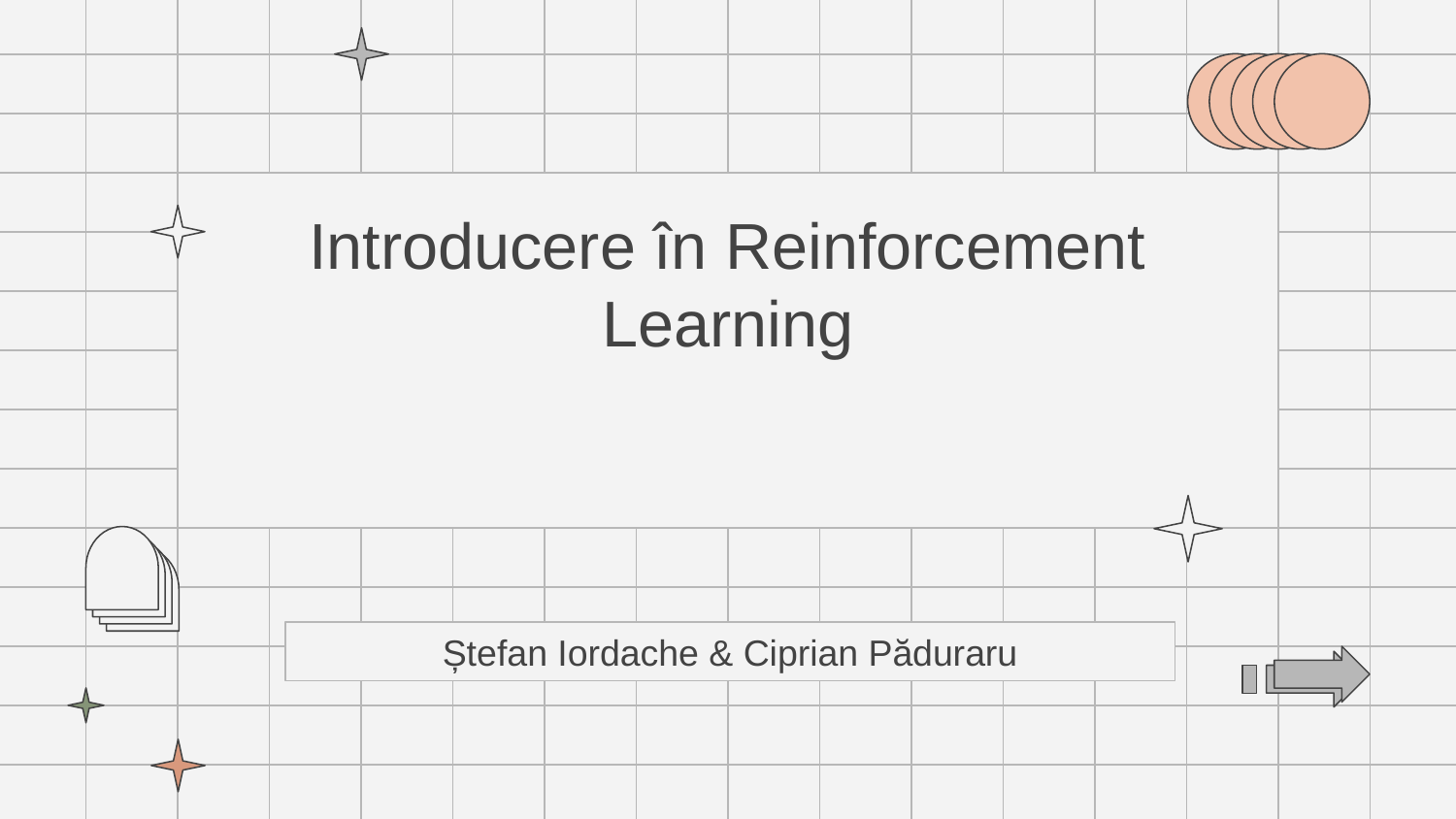

# Introducere în Reinforcement Learning

Cursul #6

Ștefan Iordache & Ciprian Păduraru​